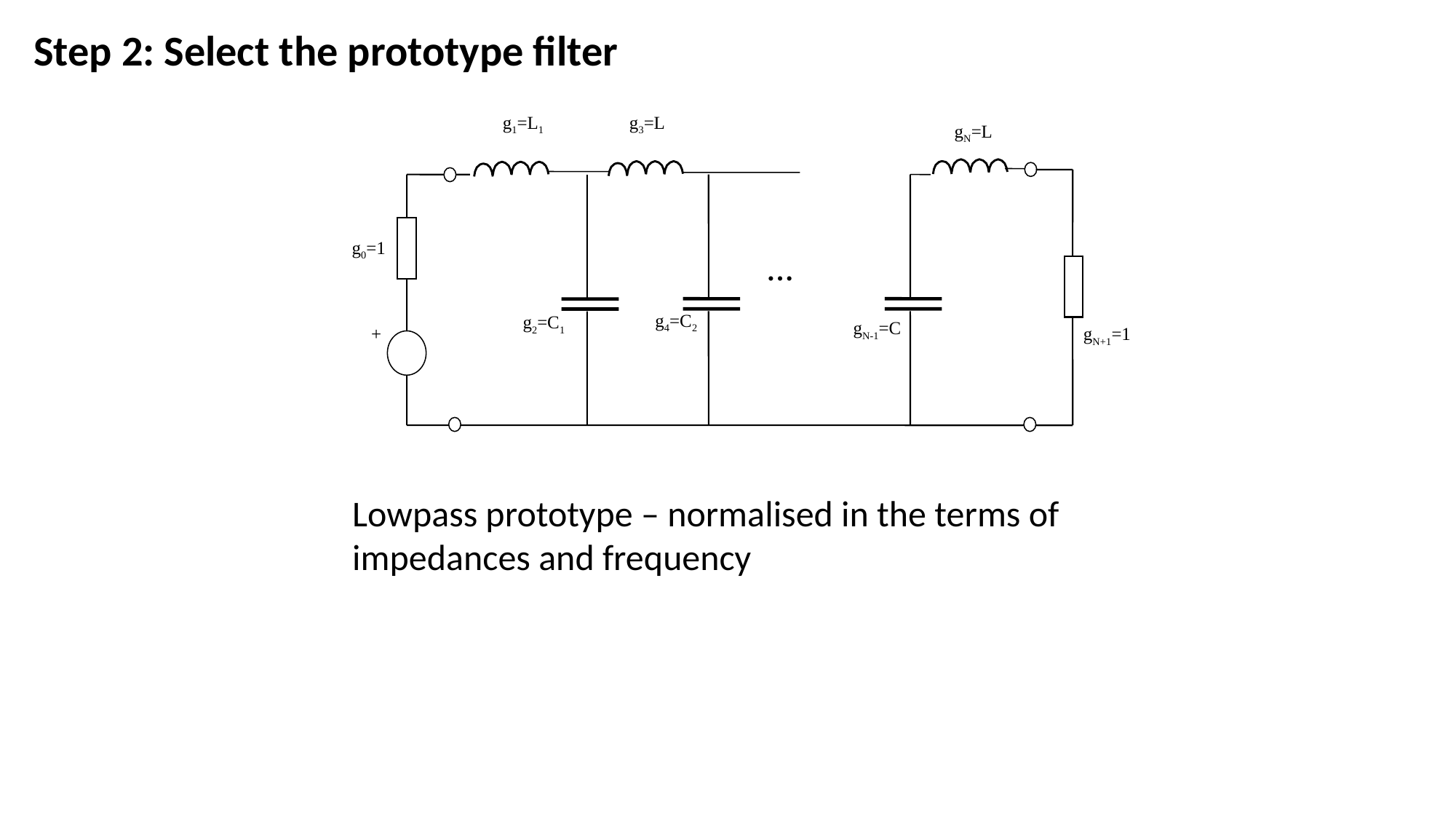

Step 2: Select the prototype filter
g1=L1
g3=L
gN=L

g0=1
…

g4=C2
g2=C1
gN-1=C
+

gN+1=1

Lowpass prototype – normalised in the terms of impedances and frequency